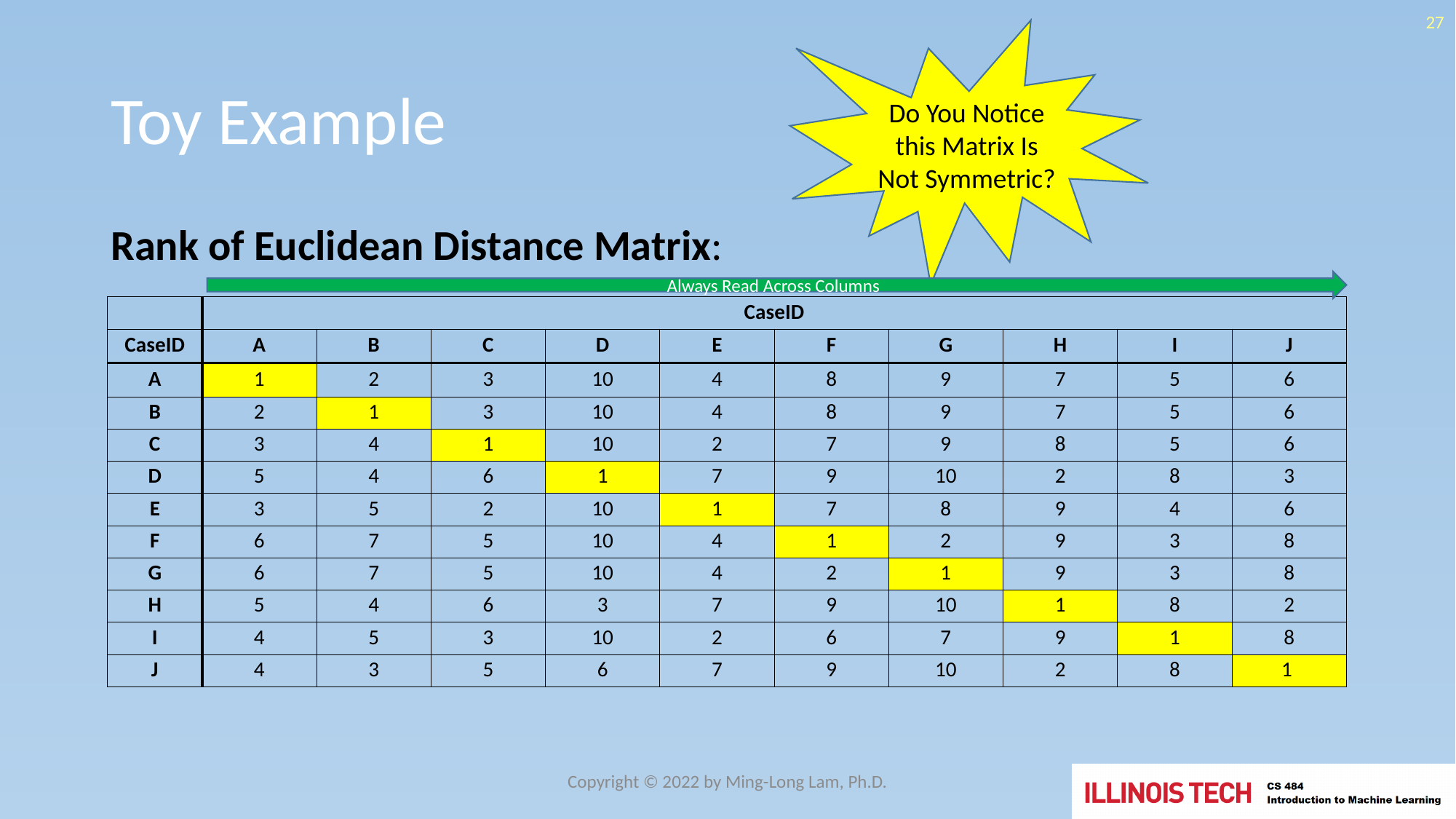

27
Do You Notice this Matrix Is Not Symmetric?
# Toy Example
Rank of Euclidean Distance Matrix:
Always Read Across Columns
|  | CaseID |  |  |  |  |  |  |  |  |  |
| --- | --- | --- | --- | --- | --- | --- | --- | --- | --- | --- |
| CaseID | A | B | C | D | E | F | G | H | I | J |
| A | 1 | 2 | 3 | 10 | 4 | 8 | 9 | 7 | 5 | 6 |
| B | 2 | 1 | 3 | 10 | 4 | 8 | 9 | 7 | 5 | 6 |
| C | 3 | 4 | 1 | 10 | 2 | 7 | 9 | 8 | 5 | 6 |
| D | 5 | 4 | 6 | 1 | 7 | 9 | 10 | 2 | 8 | 3 |
| E | 3 | 5 | 2 | 10 | 1 | 7 | 8 | 9 | 4 | 6 |
| F | 6 | 7 | 5 | 10 | 4 | 1 | 2 | 9 | 3 | 8 |
| G | 6 | 7 | 5 | 10 | 4 | 2 | 1 | 9 | 3 | 8 |
| H | 5 | 4 | 6 | 3 | 7 | 9 | 10 | 1 | 8 | 2 |
| I | 4 | 5 | 3 | 10 | 2 | 6 | 7 | 9 | 1 | 8 |
| J | 4 | 3 | 5 | 6 | 7 | 9 | 10 | 2 | 8 | 1 |
Copyright © 2022 by Ming-Long Lam, Ph.D.